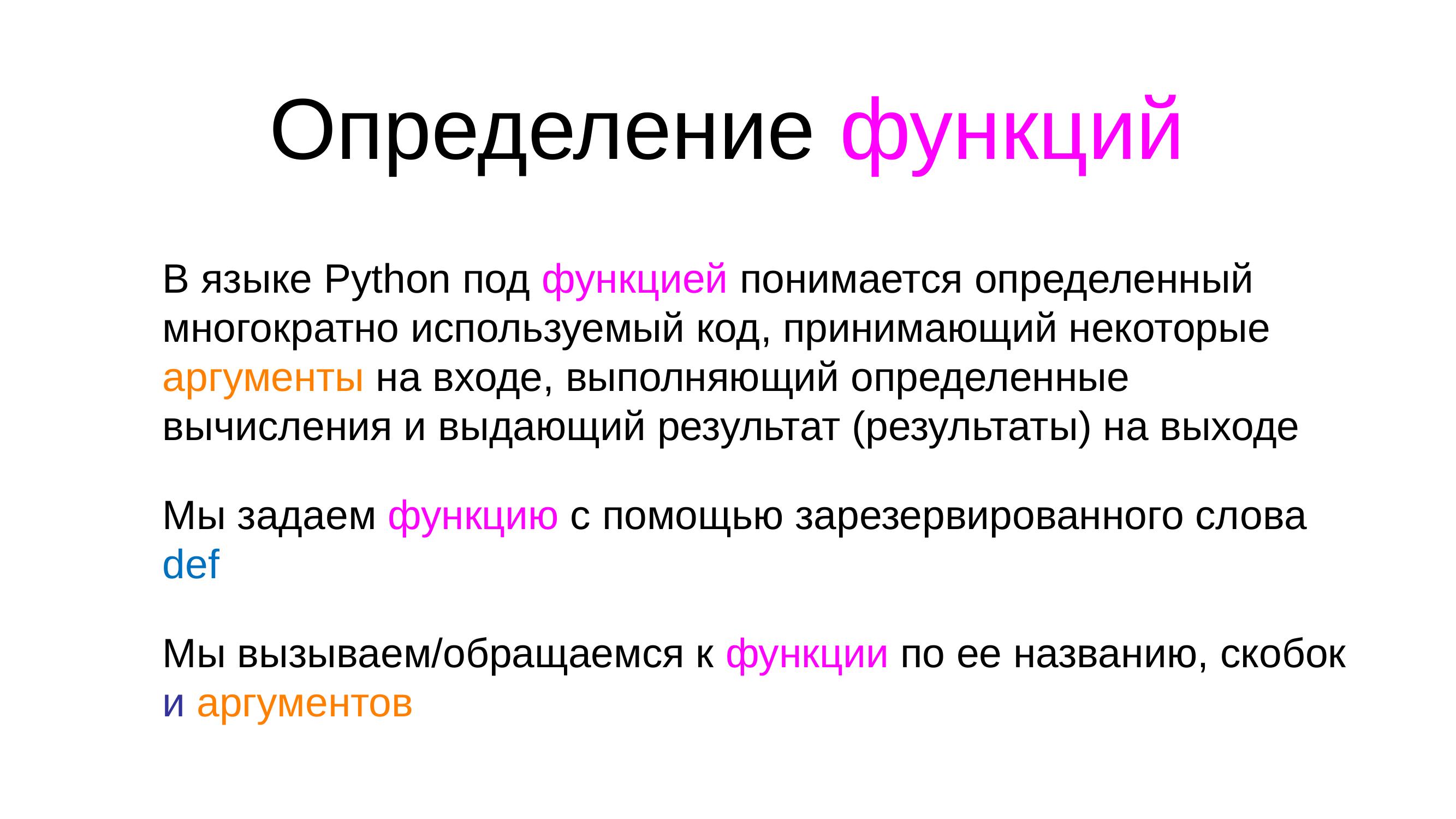

# Определение функций
В языке Python под функцией понимается определенный многократно используемый код, принимающий некоторые аргументы на входе, выполняющий определенные вычисления и выдающий результат (результаты) на выходе
Мы задаем функцию с помощью зарезервированного слова def
Мы вызываем/обращаемся к функции по ее названию, скобок и аргументов